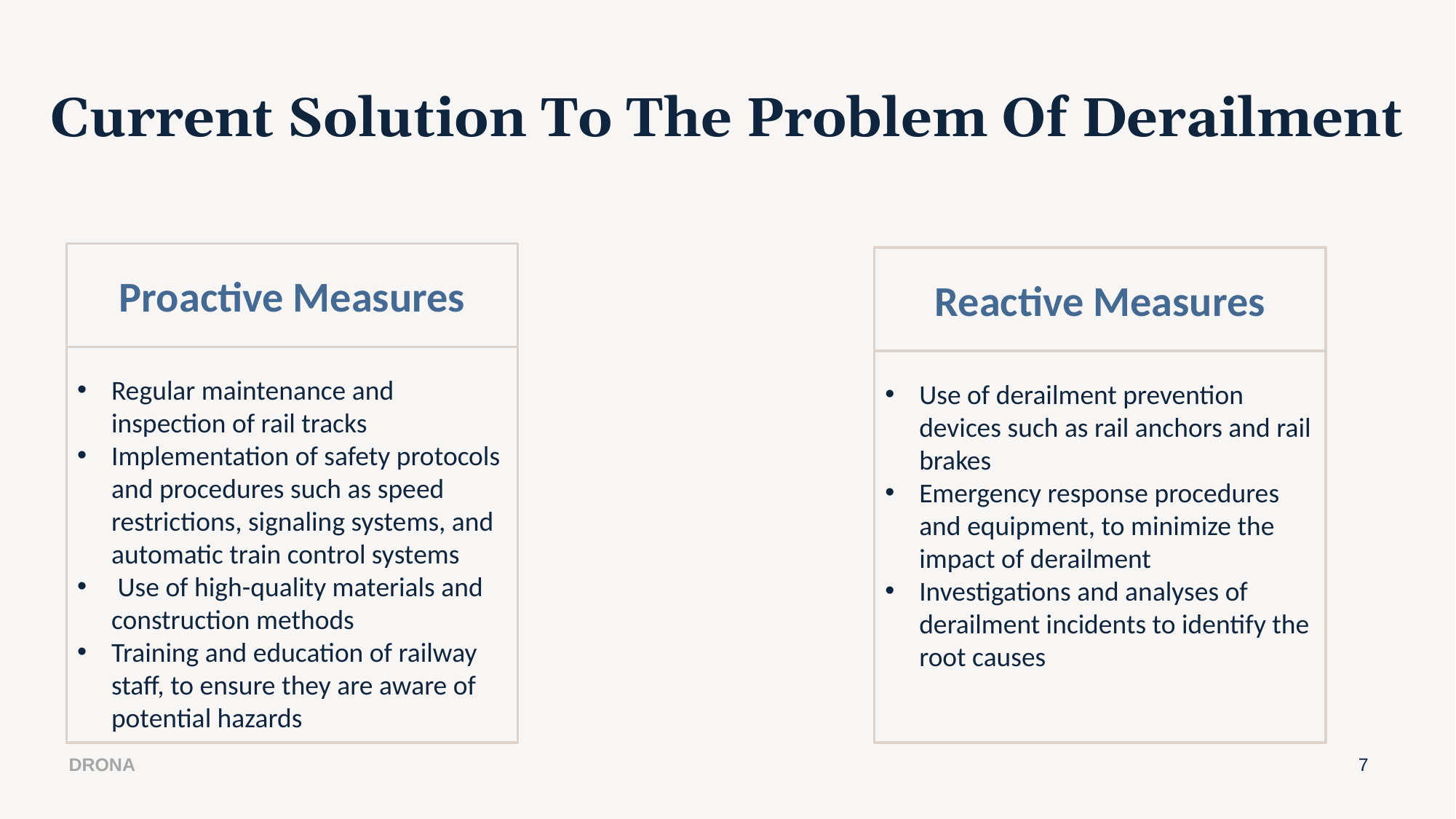

# Current Solution To The Problem Of Derailment
Proactive Measures
Reactive Measures
Regular maintenance and inspection of rail tracks
Implementation of safety protocols and procedures such as speed restrictions, signaling systems, and automatic train control systems
 Use of high-quality materials and construction methods
Training and education of railway staff, to ensure they are aware of potential hazards
Use of derailment prevention devices such as rail anchors and rail brakes
Emergency response procedures and equipment, to minimize the impact of derailment
Investigations and analyses of derailment incidents to identify the root causes
DRONA
7